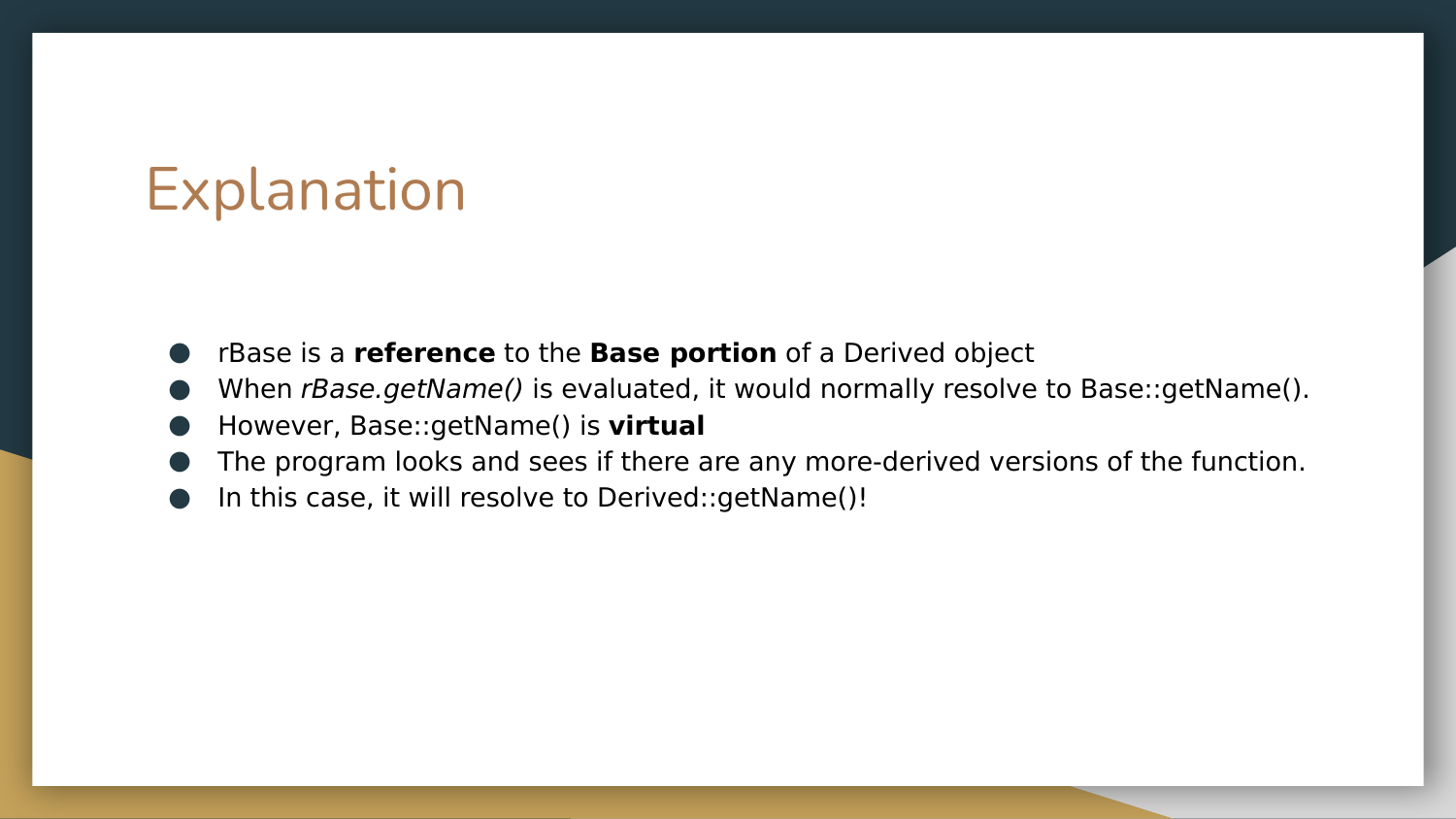

# Explanation
rBase is a reference to the Base portion of a Derived object
When rBase.getName() is evaluated, it would normally resolve to Base::getName().
However, Base::getName() is virtual
The program looks and sees if there are any more-derived versions of the function.
In this case, it will resolve to Derived::getName()!